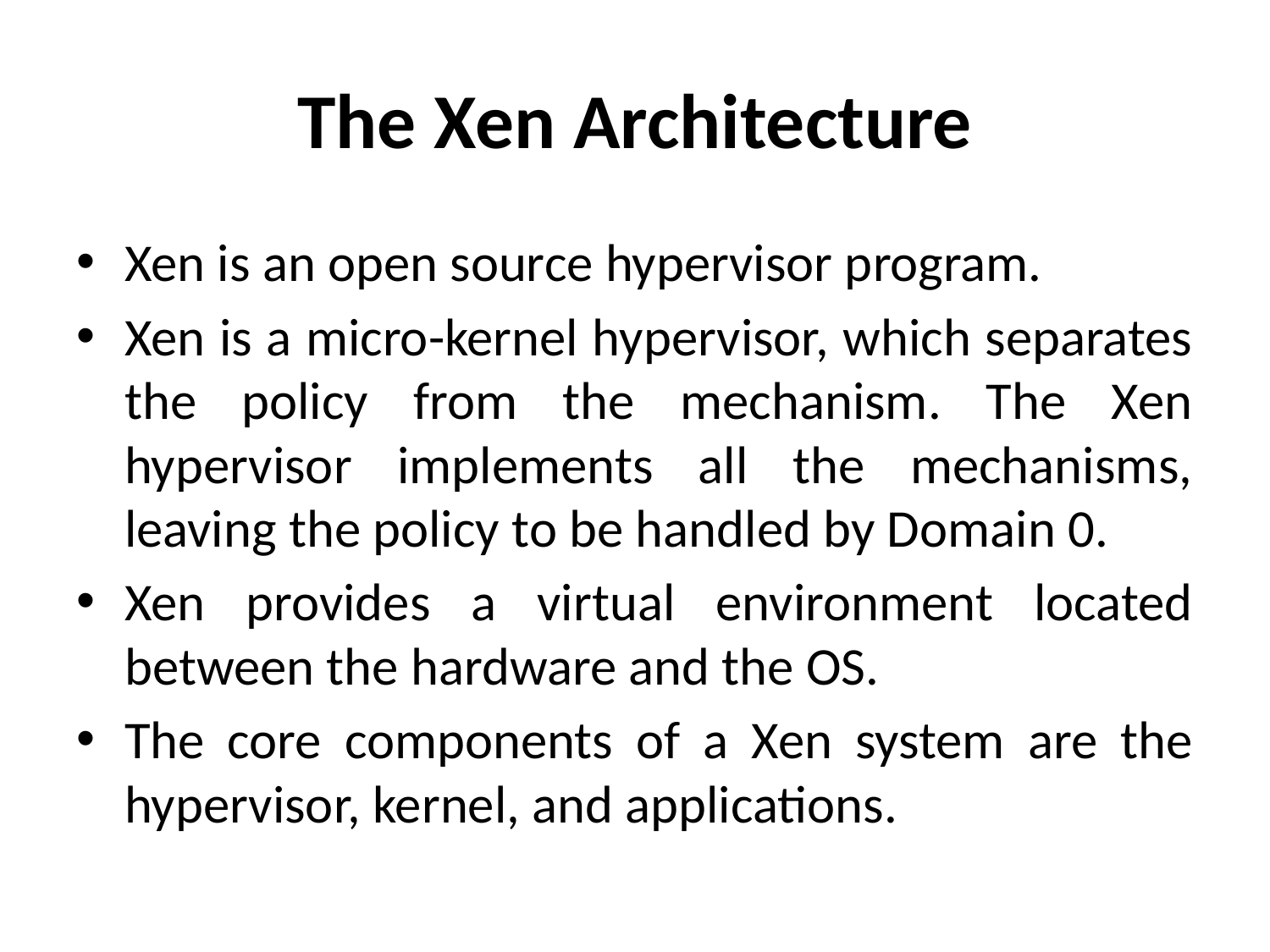

# The Xen Architecture
Xen is an open source hypervisor program.
Xen is a micro-kernel hypervisor, which separates the policy from the mechanism. The Xen hypervisor implements all the mechanisms, leaving the policy to be handled by Domain 0.
Xen provides a virtual environment located between the hardware and the OS.
The core components of a Xen system are the hypervisor, kernel, and applications.